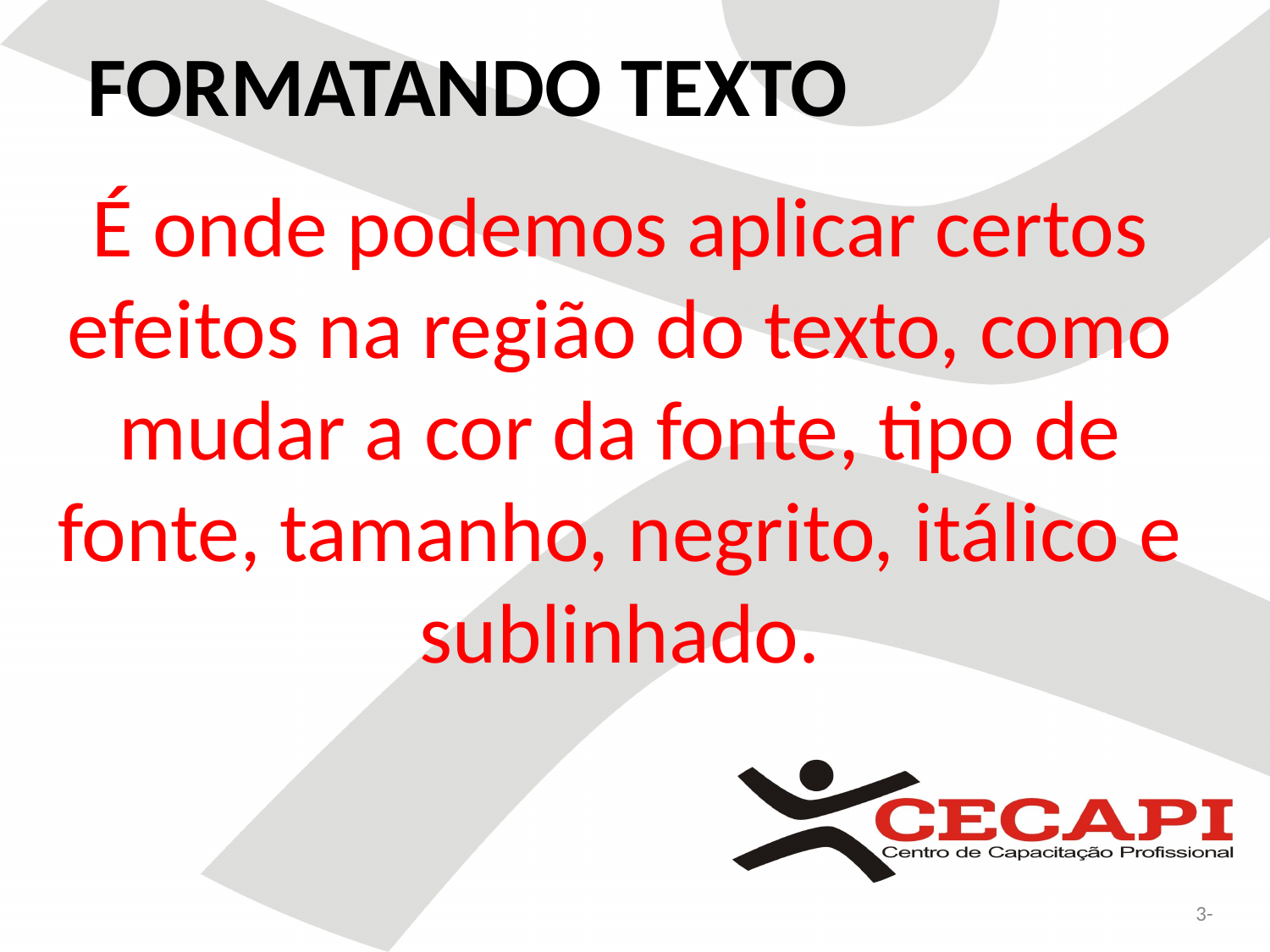

FORMATANDO TEXTO

É onde podemos aplicar certos efeitos na região do texto, como mudar a cor da fonte, tipo de fonte, tamanho, negrito, itálico e sublinhado.

3-